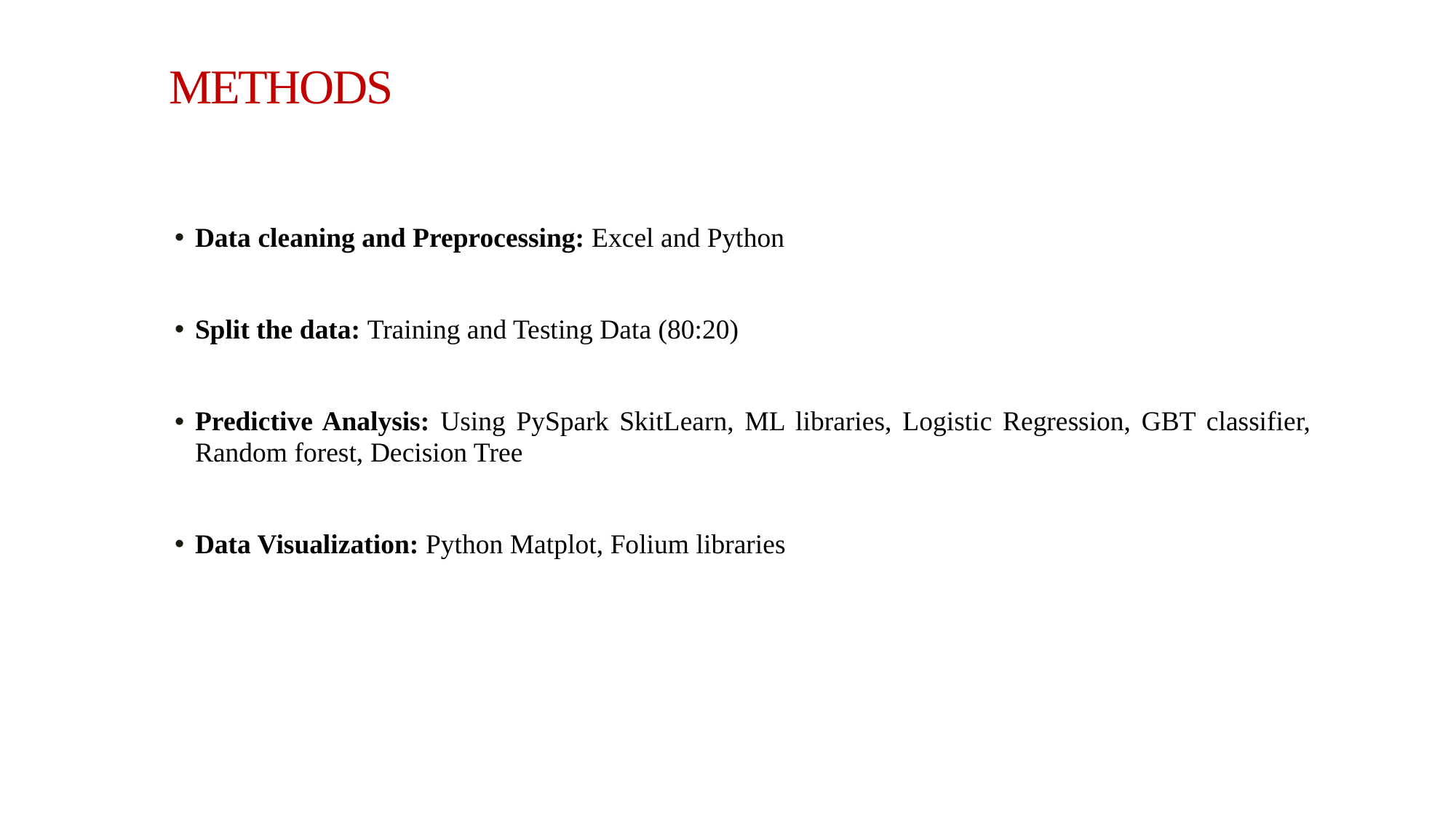

# METHODS

Data cleaning and Preprocessing: Excel and Python

Split the data: Training and Testing Data (80:20)

Predictive Analysis: Using PySpark SkitLearn, ML libraries, Logistic Regression, GBT classifier, Random forest, Decision Tree

Data Visualization: Python Matplot, Folium libraries